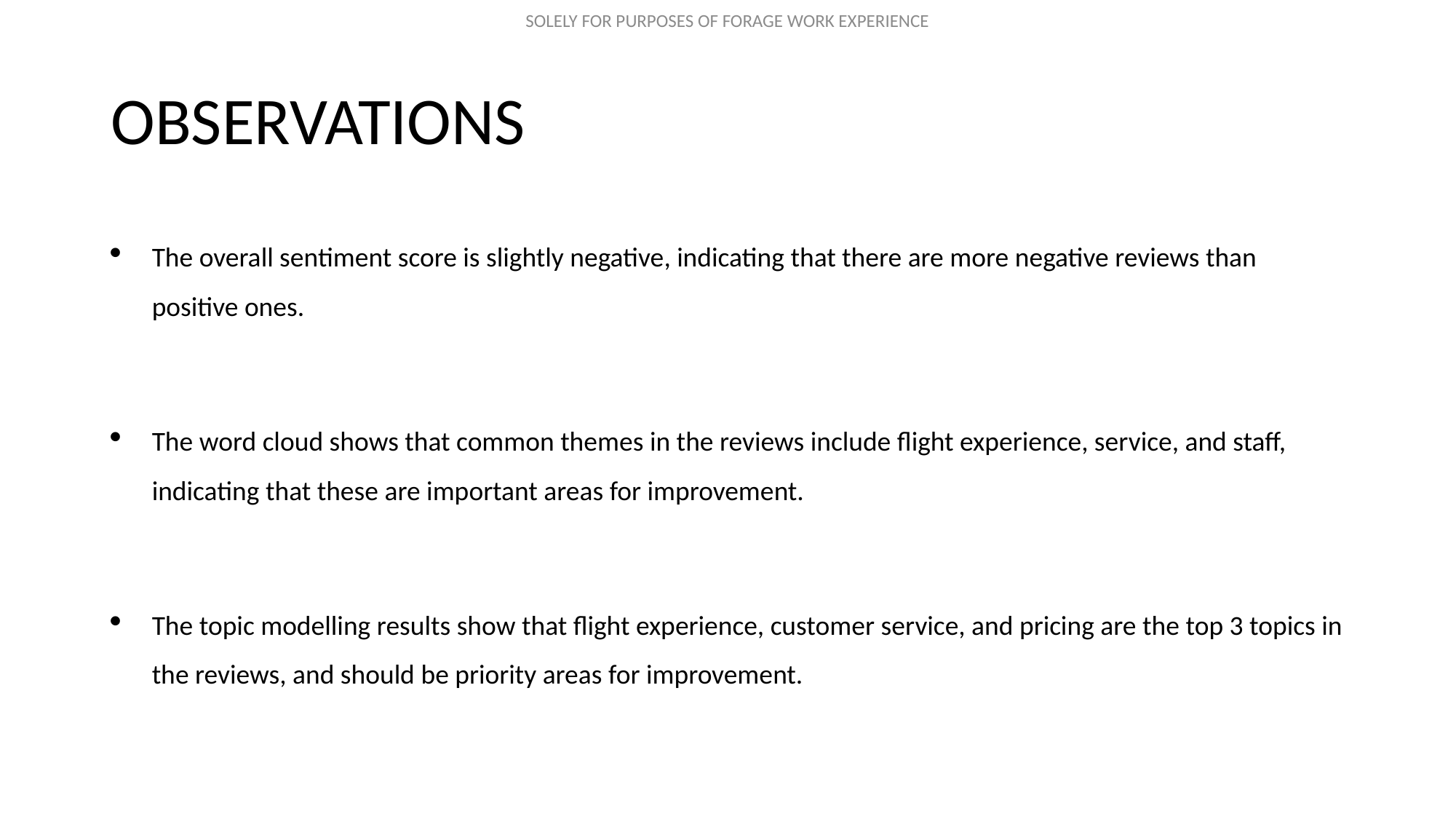

# OBSERVATIONS
The overall sentiment score is slightly negative, indicating that there are more negative reviews than positive ones.

The word cloud shows that common themes in the reviews include flight experience, service, and staff, indicating that these are important areas for improvement.

The topic modelling results show that flight experience, customer service, and pricing are the top 3 topics in the reviews, and should be priority areas for improvement.